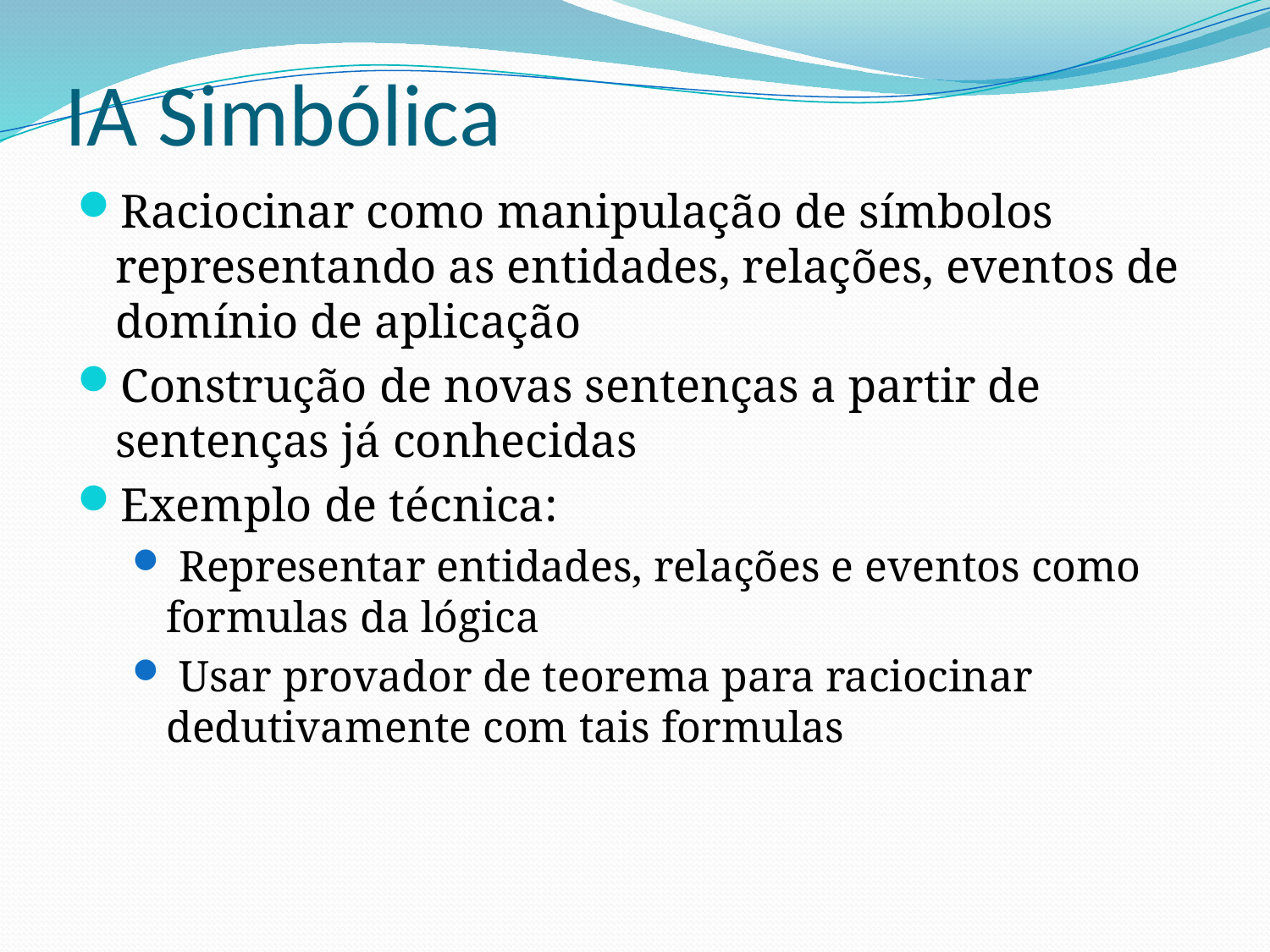

# IA Simbólica
Raciocinar como manipulação de símbolos representando as entidades, relações, eventos de domínio de aplicação
Construção de novas sentenças a partir de sentenças já conhecidas
Exemplo de técnica:
 Representar entidades, relações e eventos como formulas da lógica
 Usar provador de teorema para raciocinar dedutivamente com tais formulas